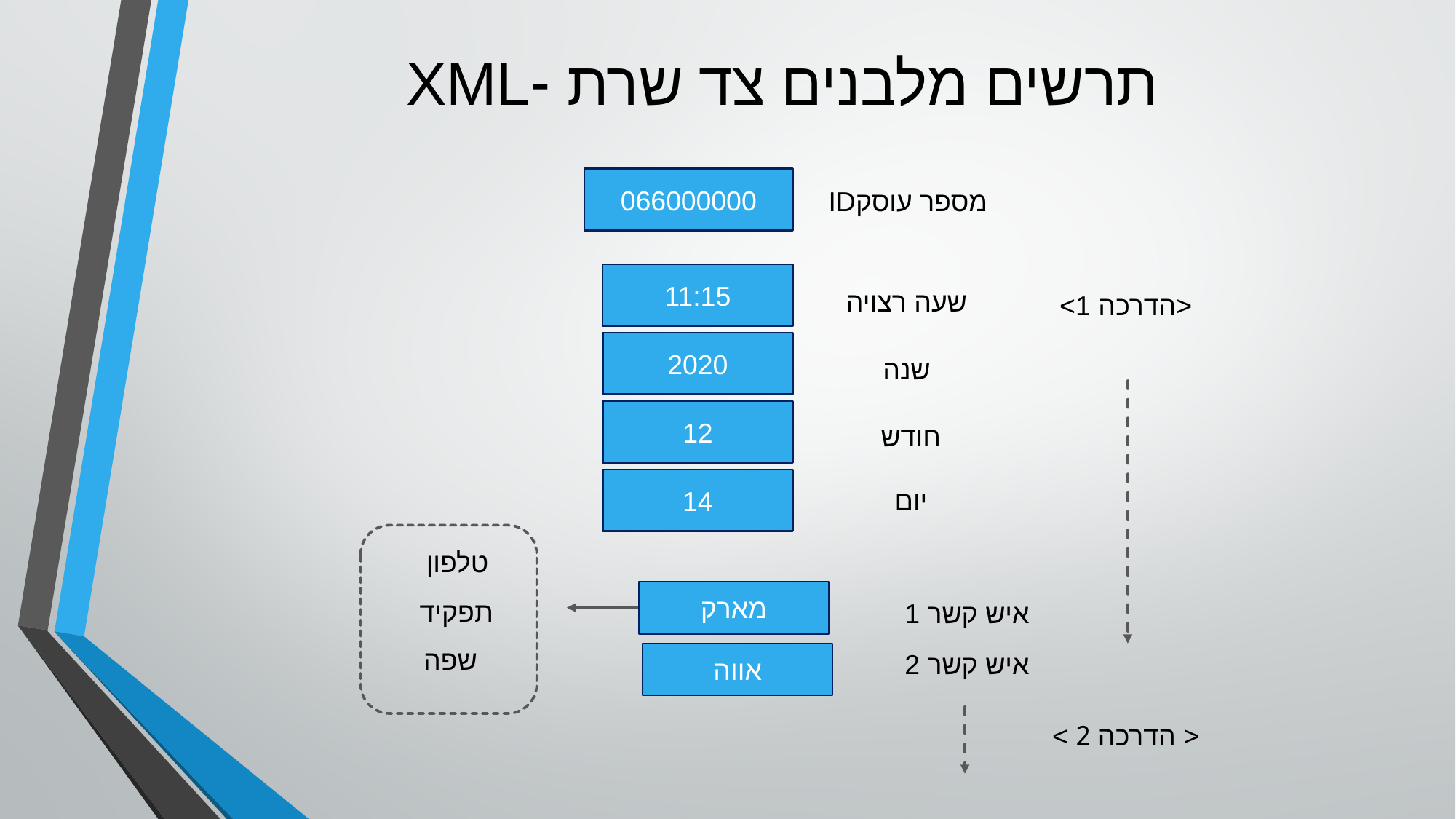

# תרשים מלבנים צד שרת -XML
066000000
IDמספר עוסק
11:15
שעה רצויה
<הדרכה 1>
2020
שנה
12
חודש
14
יום

טלפון
מארק
תפקיד
איש קשר 1
שפה
איש קשר 2
אווה
< הדרכה 2 >